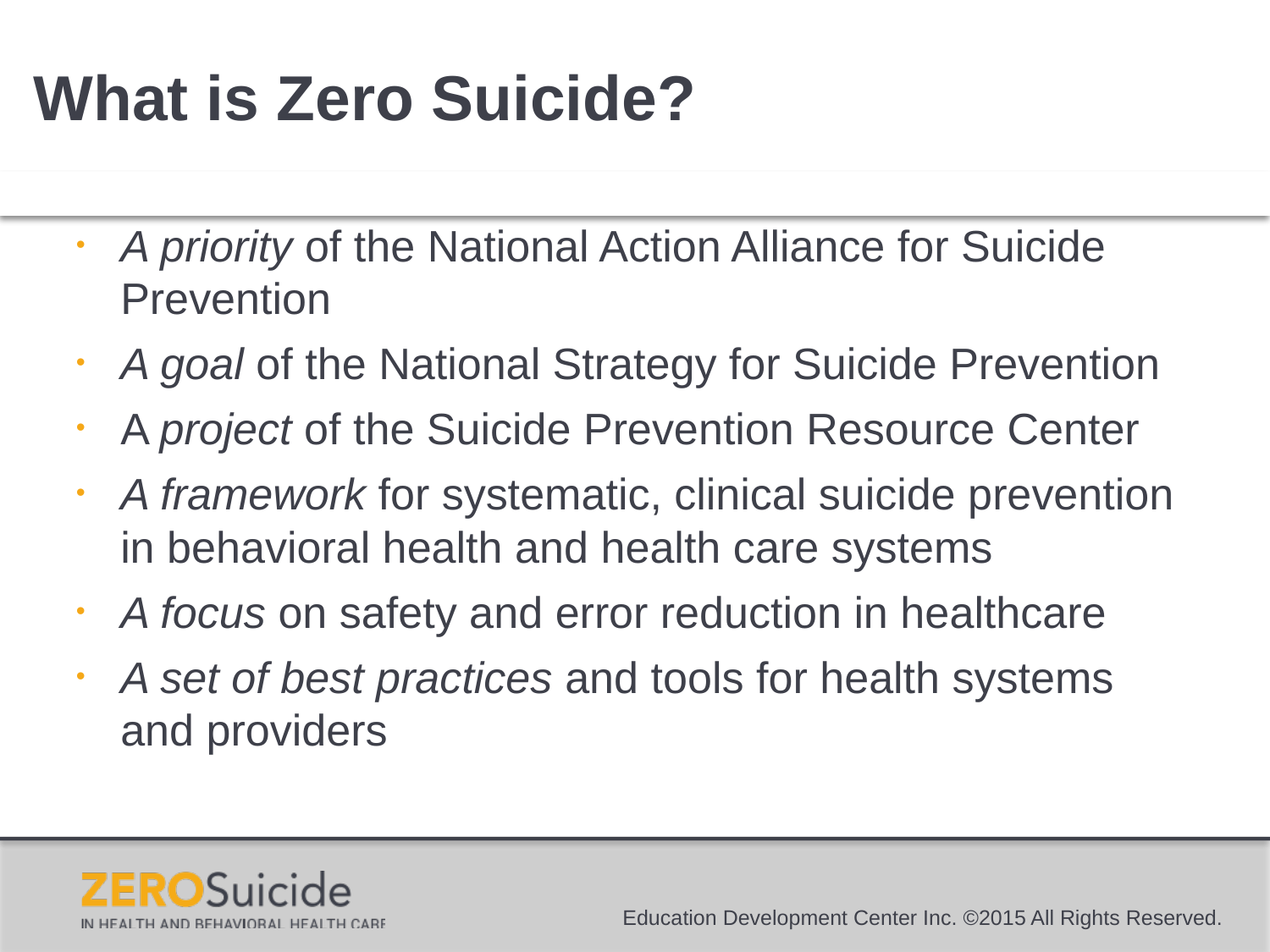

# What is Zero Suicide?
A priority of the National Action Alliance for Suicide Prevention
A goal of the National Strategy for Suicide Prevention
A project of the Suicide Prevention Resource Center
A framework for systematic, clinical suicide prevention in behavioral health and health care systems
A focus on safety and error reduction in healthcare
A set of best practices and tools for health systems and providers